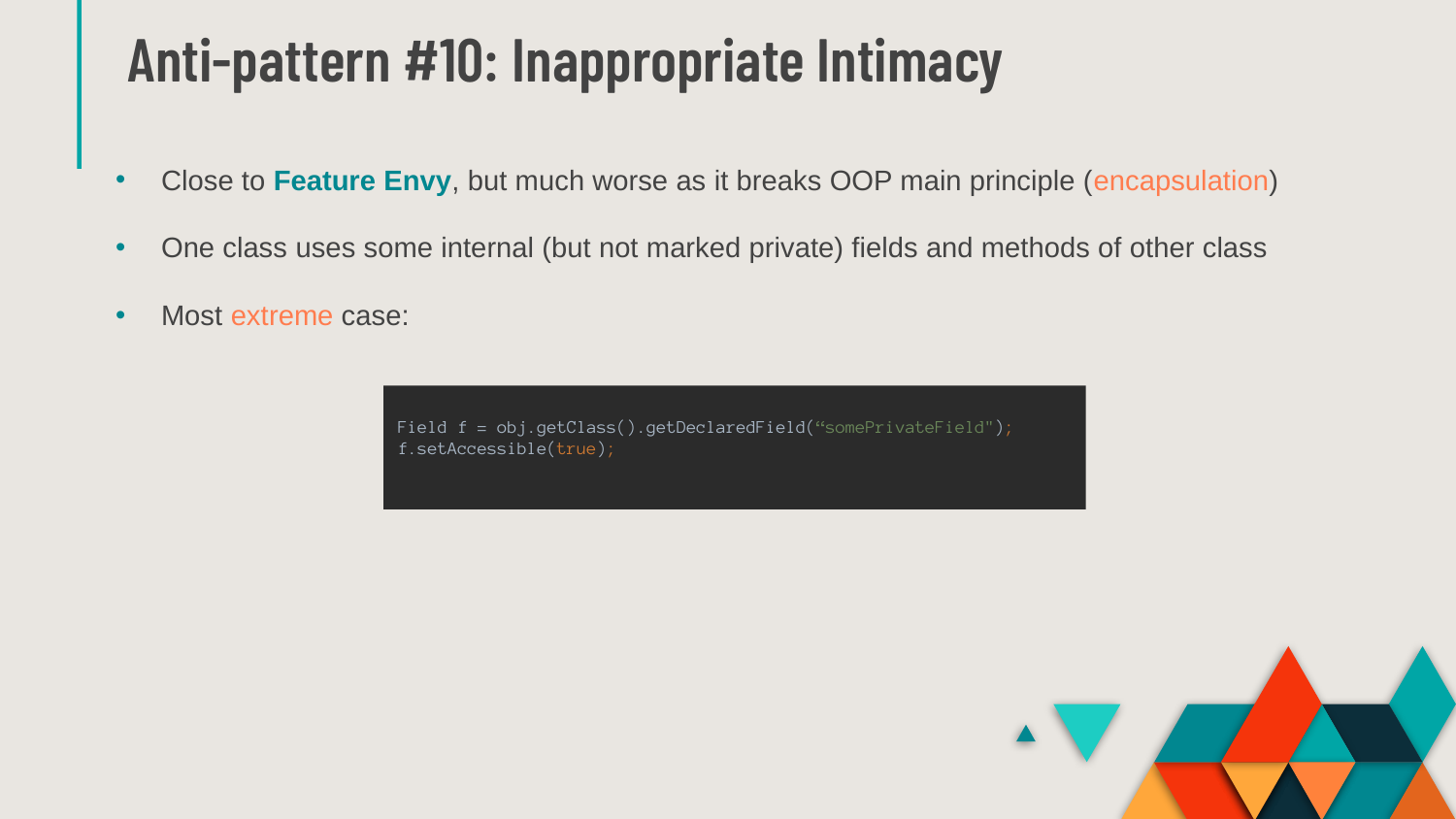

# Anti-pattern #10: Inappropriate Intimacy
Close to Feature Envy, but much worse as it breaks OOP main principle (encapsulation)

One class uses some internal (but not marked private) fields and methods of other class

Most extreme case:

Field f = obj.getClass().getDeclaredField(“somePrivateField");
f.setAccessible(true);